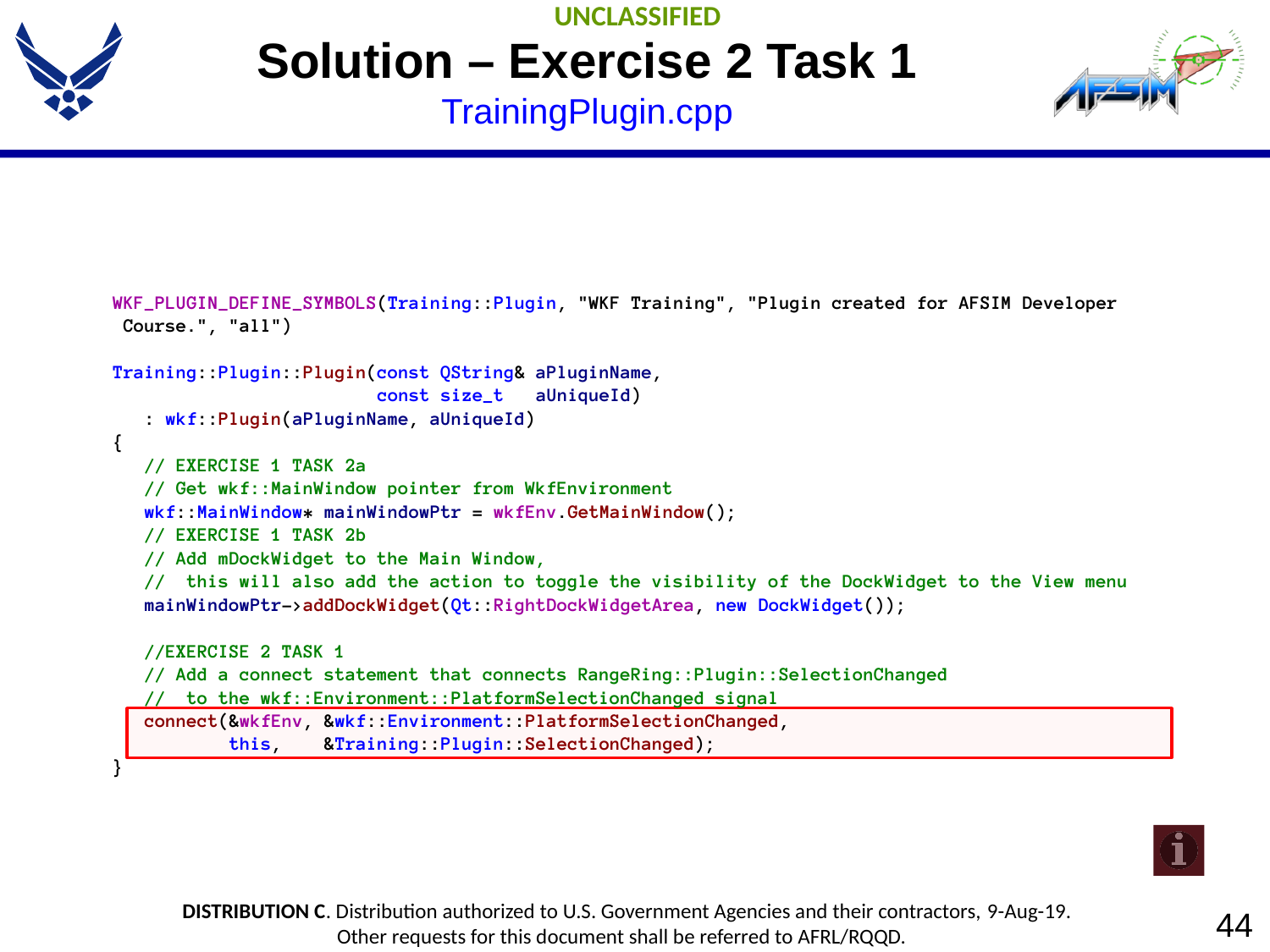

# Solution – Exercise 2 Task 1 TrainingPlugin.cpp
WKF_PLUGIN_DEFINE_SYMBOLS(Training::Plugin, "WKF Training", "Plugin created for AFSIM Developer     Course.", "all")

Training::Plugin::Plugin(const QString& aPluginName,
                         const size_t   aUniqueId)
   : wkf::Plugin(aPluginName, aUniqueId)
{
   // EXERCISE 1 TASK 2a
   // Get wkf::MainWindow pointer from WkfEnvironment
   wkf::MainWindow* mainWindowPtr = wkfEnv.GetMainWindow();
   // EXERCISE 1 TASK 2b
   // Add mDockWidget to the Main Window,
   //  this will also add the action to toggle the visibility of the DockWidget to the View menu
   mainWindowPtr->addDockWidget(Qt::RightDockWidgetArea, new DockWidget());

   //EXERCISE 2 TASK 1
   // Add a connect statement that connects RangeRing::Plugin::SelectionChanged
   //  to the wkf::Environment::PlatformSelectionChanged signal
   connect(&wkfEnv, &wkf::Environment::PlatformSelectionChanged,
           this,    &Training::Plugin::SelectionChanged);
}